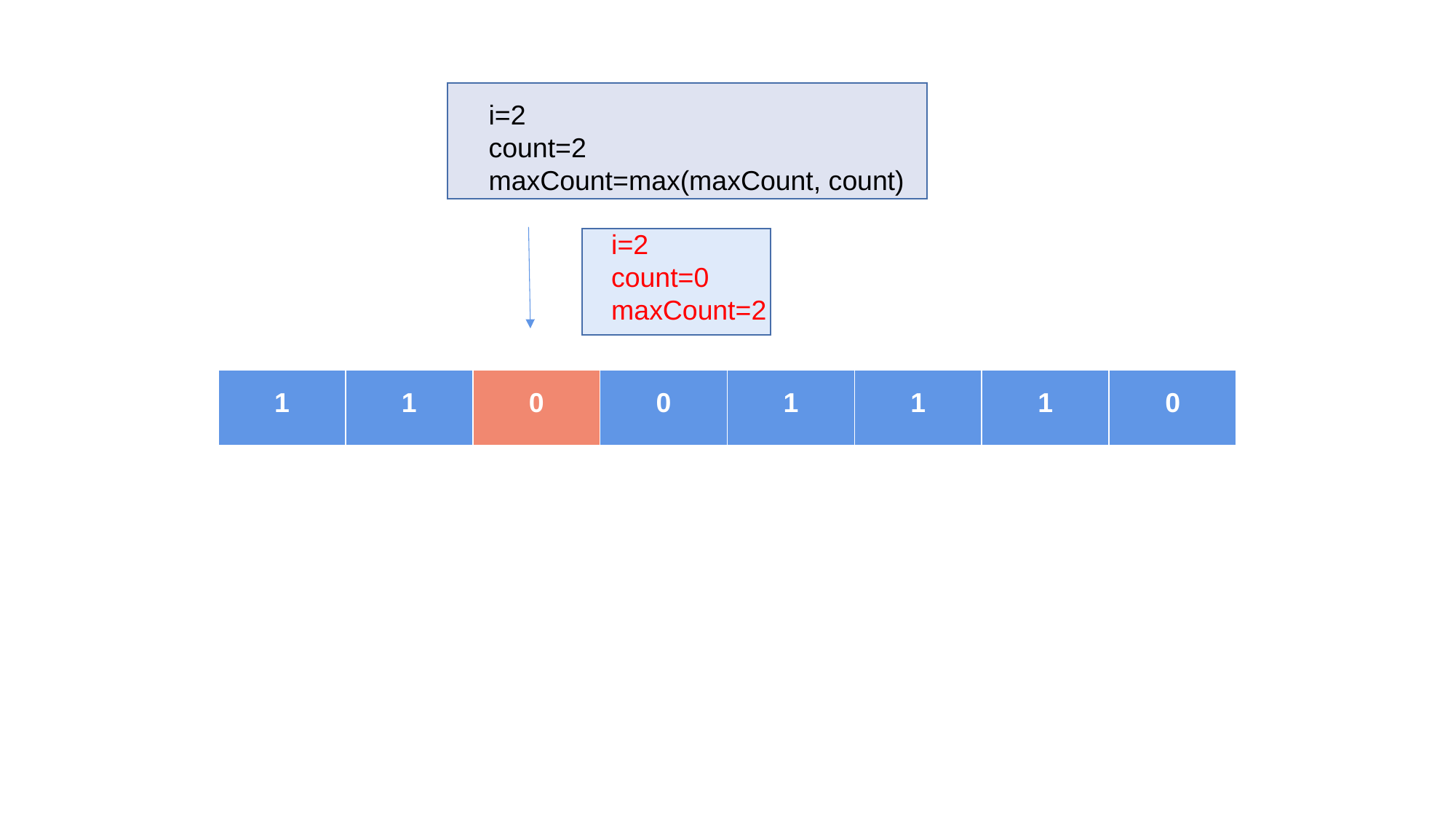

i=2
count=2
maxCount=max(maxCount, count)
i=2
count=0
maxCount=2

| 1 | 1 | 0 | 0 | 1 | 1 | 1 | 0 |
| --- | --- | --- | --- | --- | --- | --- | --- |